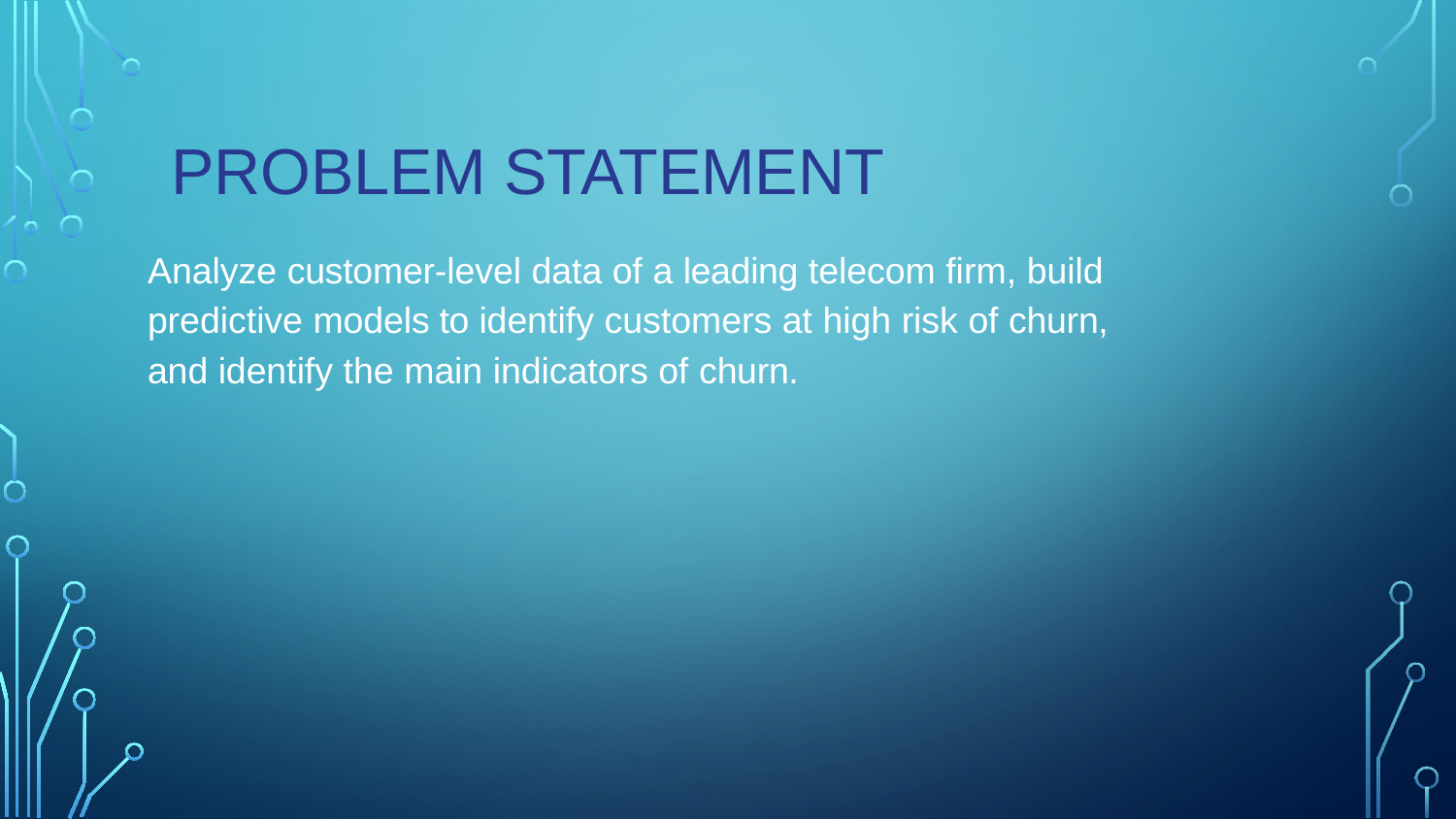

# Problem Statement
Analyze customer-level data of a leading telecom firm, build predictive models to identify customers at high risk of churn, and identify the main indicators of churn.